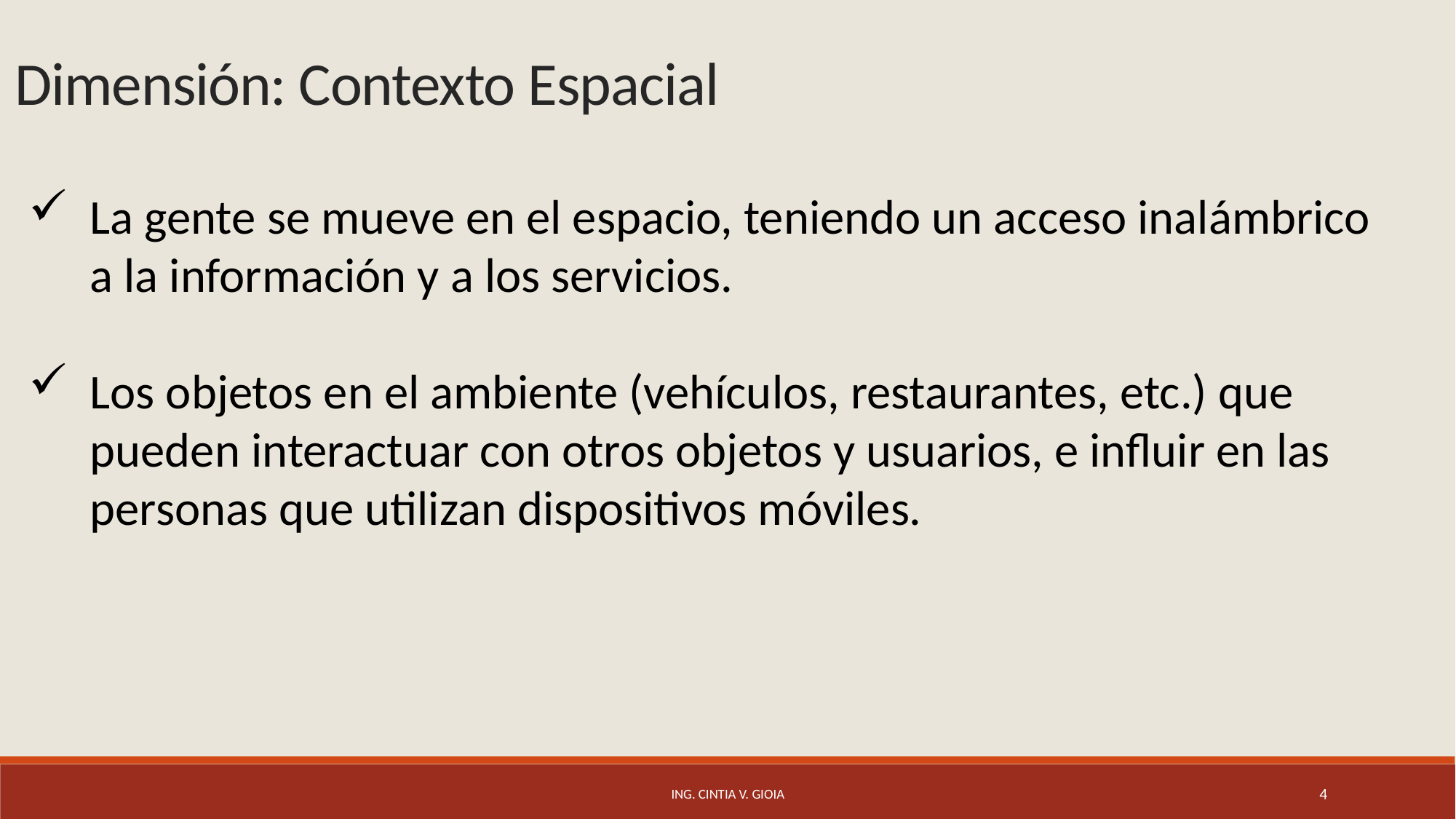

Dimensión: Contexto Espacial
#

La gente se mueve en el espacio, teniendo un acceso inalámbrico a la información y a los servicios.

Los objetos en el ambiente (vehículos, restaurantes, etc.) que pueden interactuar con otros objetos y usuarios, e influir en las personas que utilizan dispositivos móviles.
Ing. Cintia V. Gioia
4